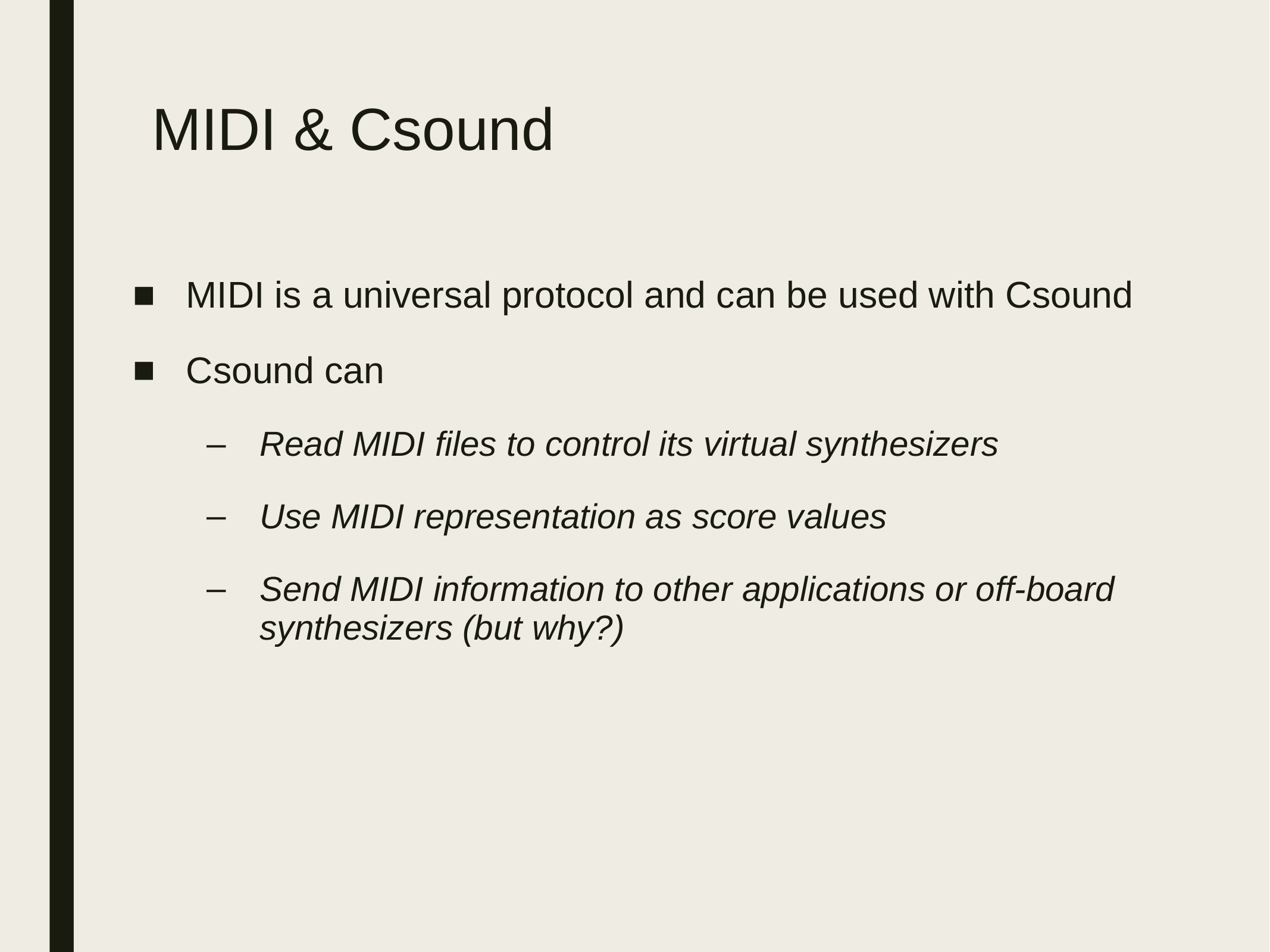

# MIDI & Csound
MIDI is a universal protocol and can be used with Csound
Csound can
Read MIDI files to control its virtual synthesizers
Use MIDI representation as score values
Send MIDI information to other applications or off-board synthesizers (but why?)